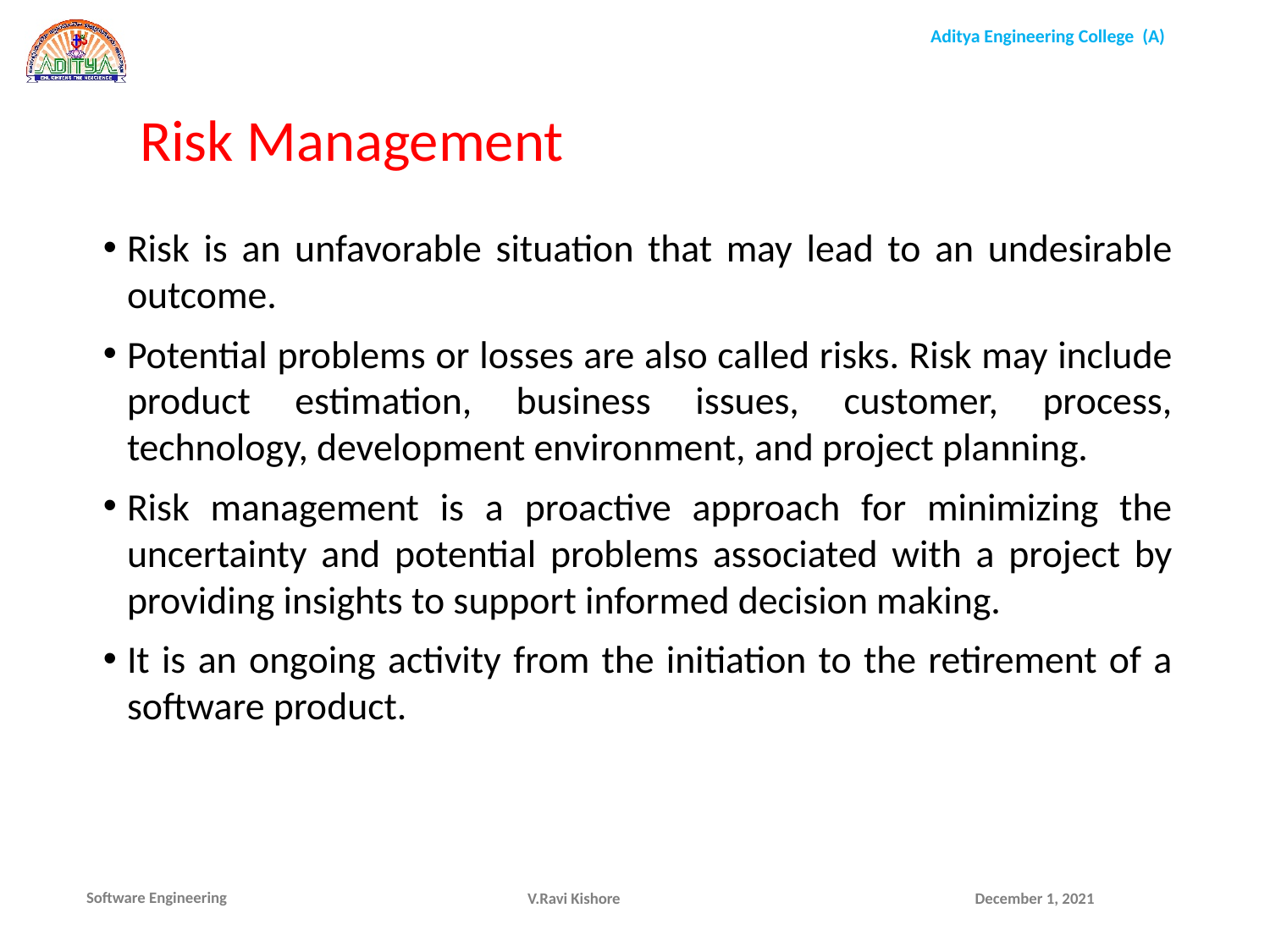

Risk Management
Risk is an unfavorable situation that may lead to an undesirable outcome.
Potential problems or losses are also called risks. Risk may include product estimation, business issues, customer, process, technology, development environment, and project planning.
Risk management is a proactive approach for minimizing the uncertainty and potential problems associated with a project by providing insights to support informed decision making.
It is an ongoing activity from the initiation to the retirement of a software product.
V.Ravi Kishore
December 1, 2021